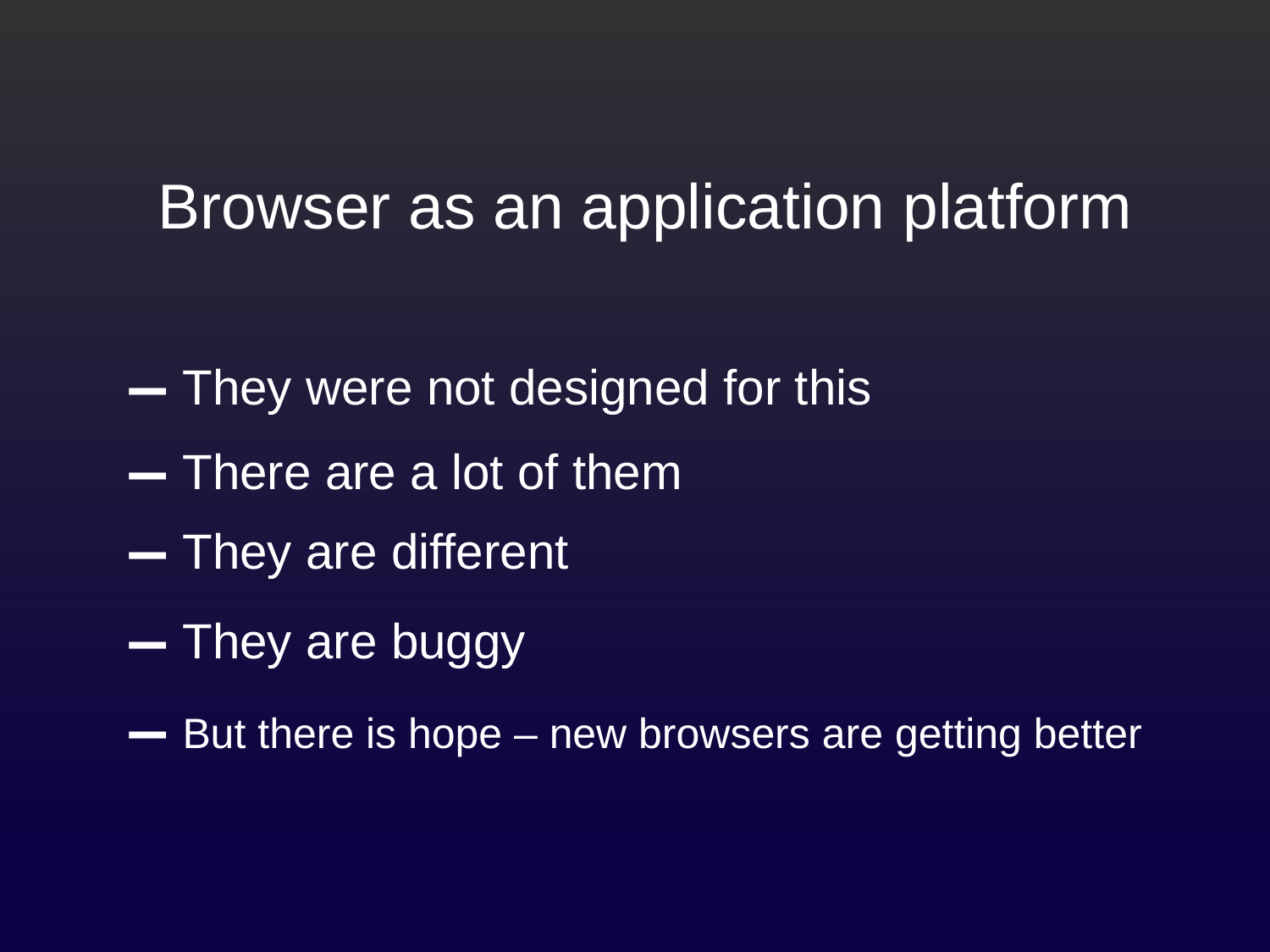

# Browser as an application platform
― They were not designed for this
― There are a lot of them
― They are different
― They are buggy
― But there is hope – new browsers are getting better